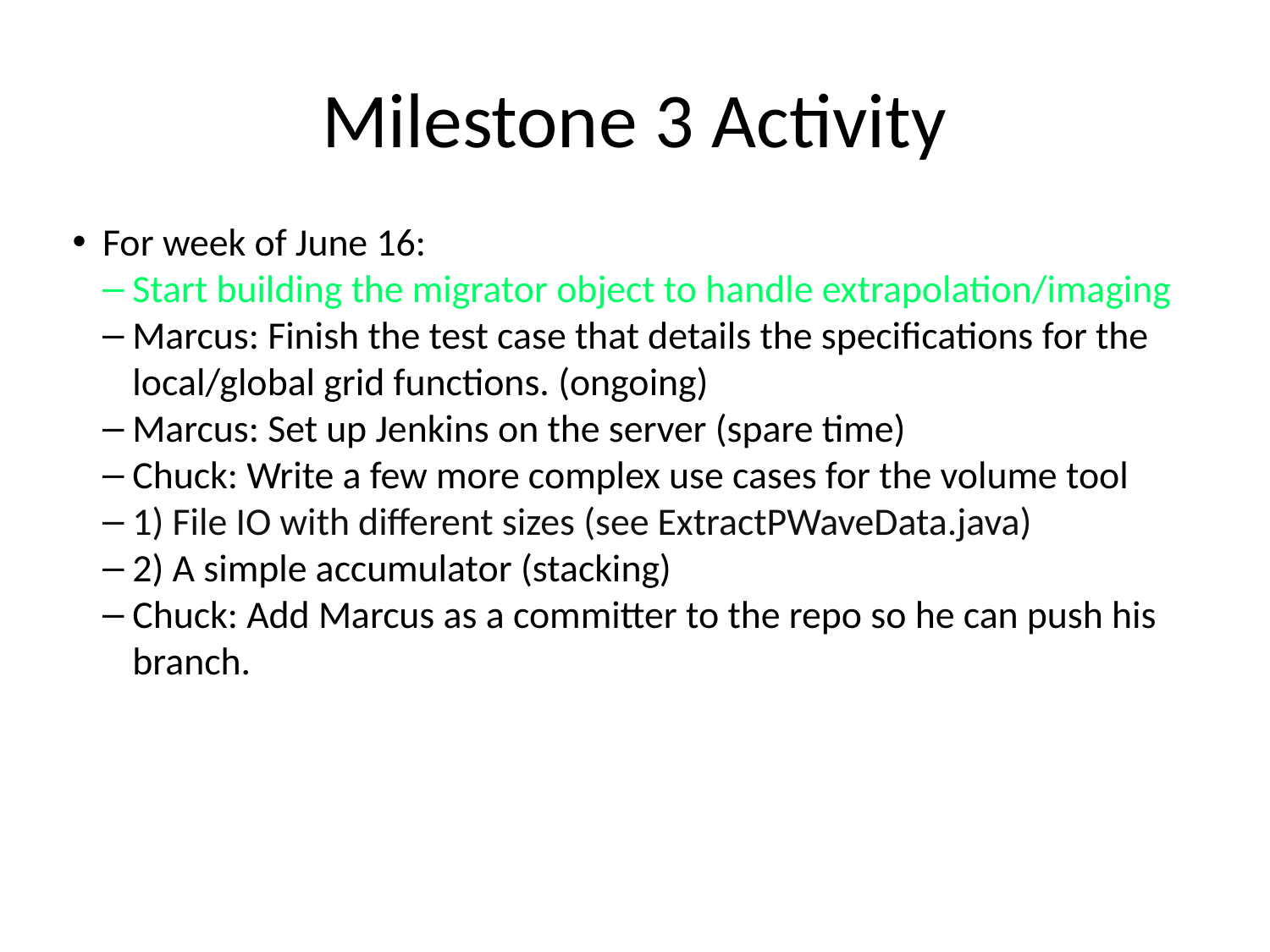

Milestone 3 Activity
For week of June 16:
Start building the migrator object to handle extrapolation/imaging
Marcus: Finish the test case that details the specifications for the local/global grid functions. (ongoing)
Marcus: Set up Jenkins on the server (spare time)
Chuck: Write a few more complex use cases for the volume tool
1) File IO with different sizes (see ExtractPWaveData.java)
2) A simple accumulator (stacking)
Chuck: Add Marcus as a committer to the repo so he can push his branch.